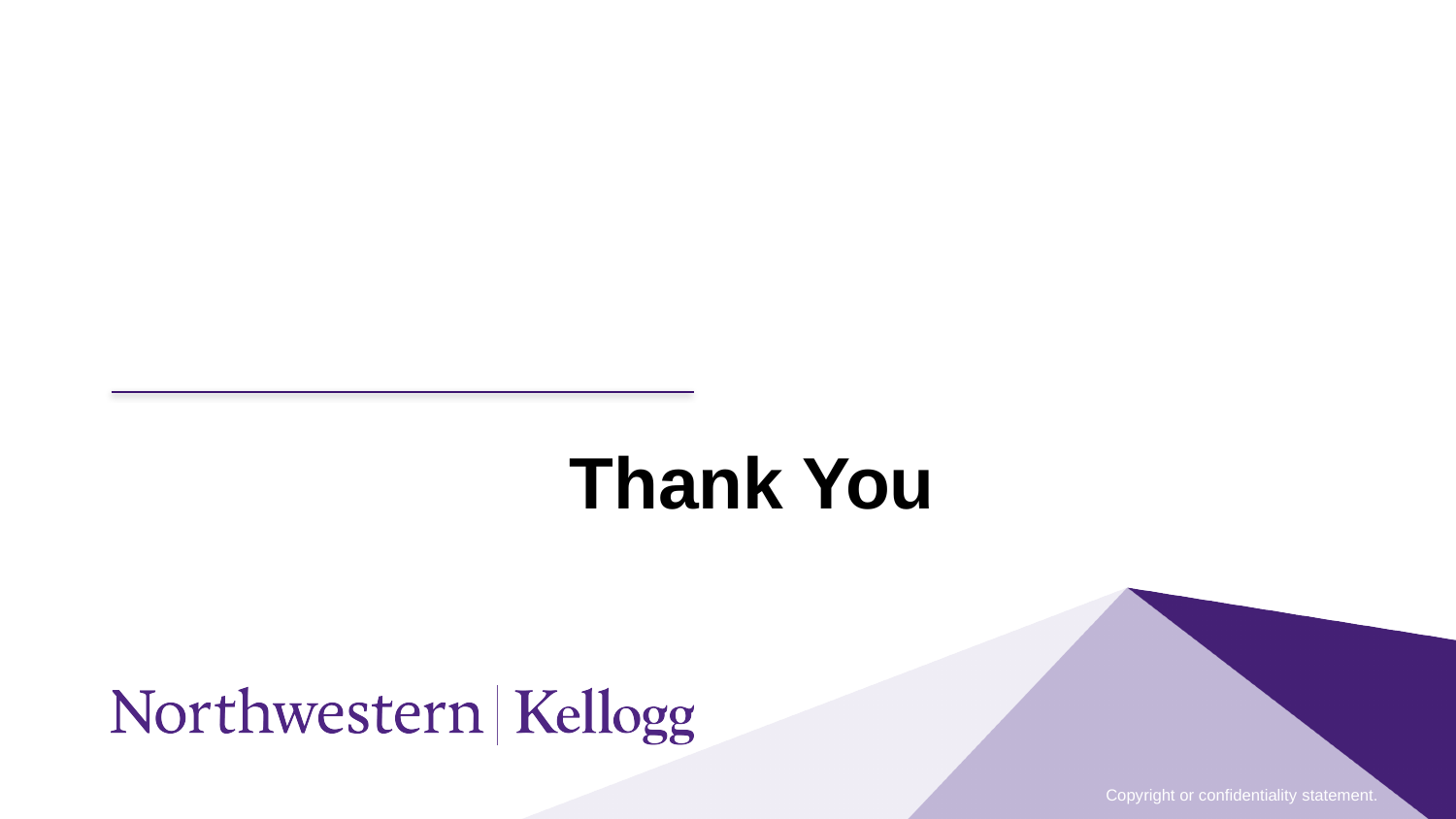

Thank You
Copyright or confidentiality statement.
26